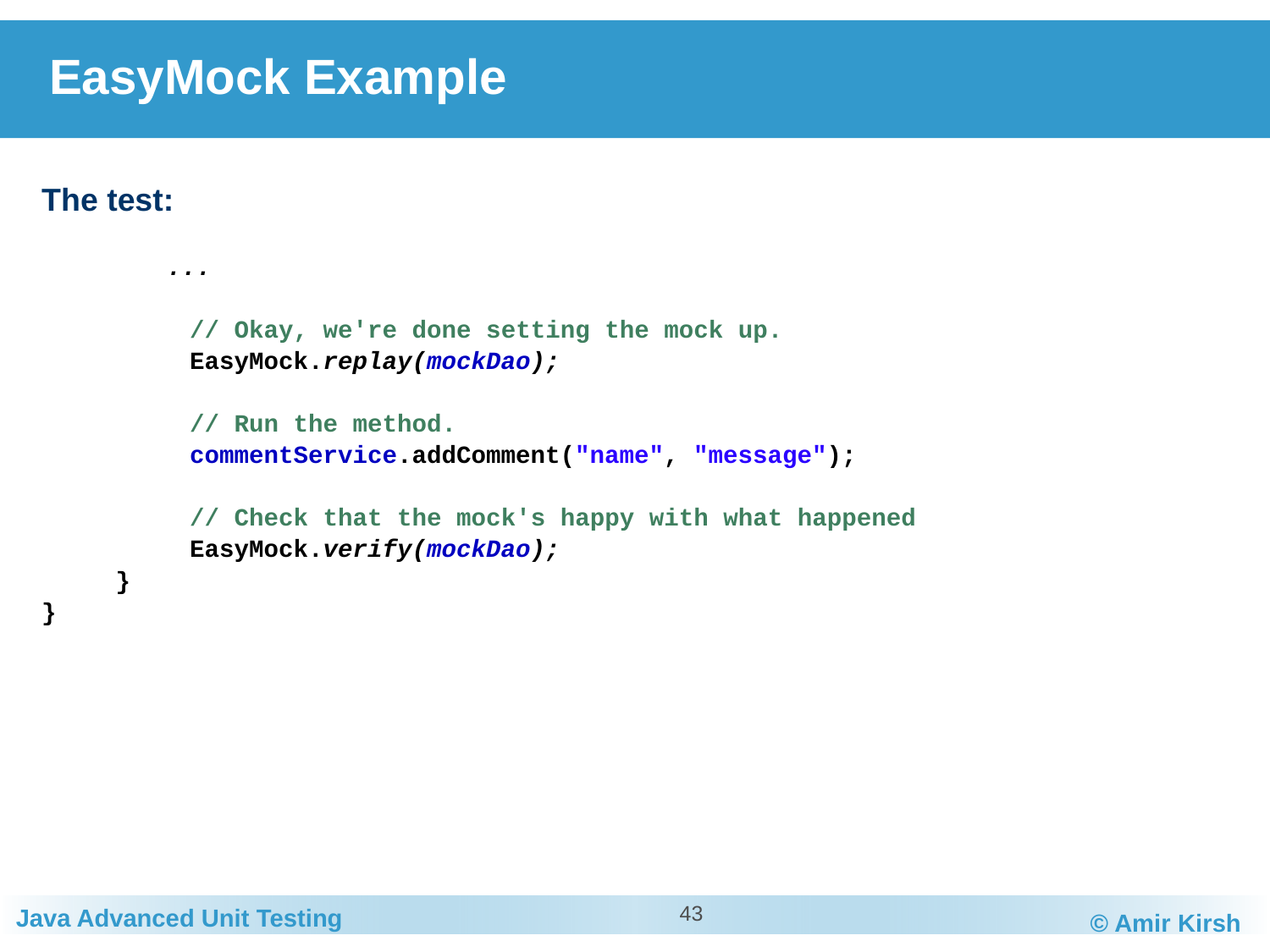

# EasyMock Example
The test:

		...

          // Okay, we're done setting the mock up.
          EasyMock.replay(mockDao);

          // Run the method.
          commentService.addComment("name", "message");

          // Check that the mock's happy with what happened
          EasyMock.verify(mockDao);
	}
}

43